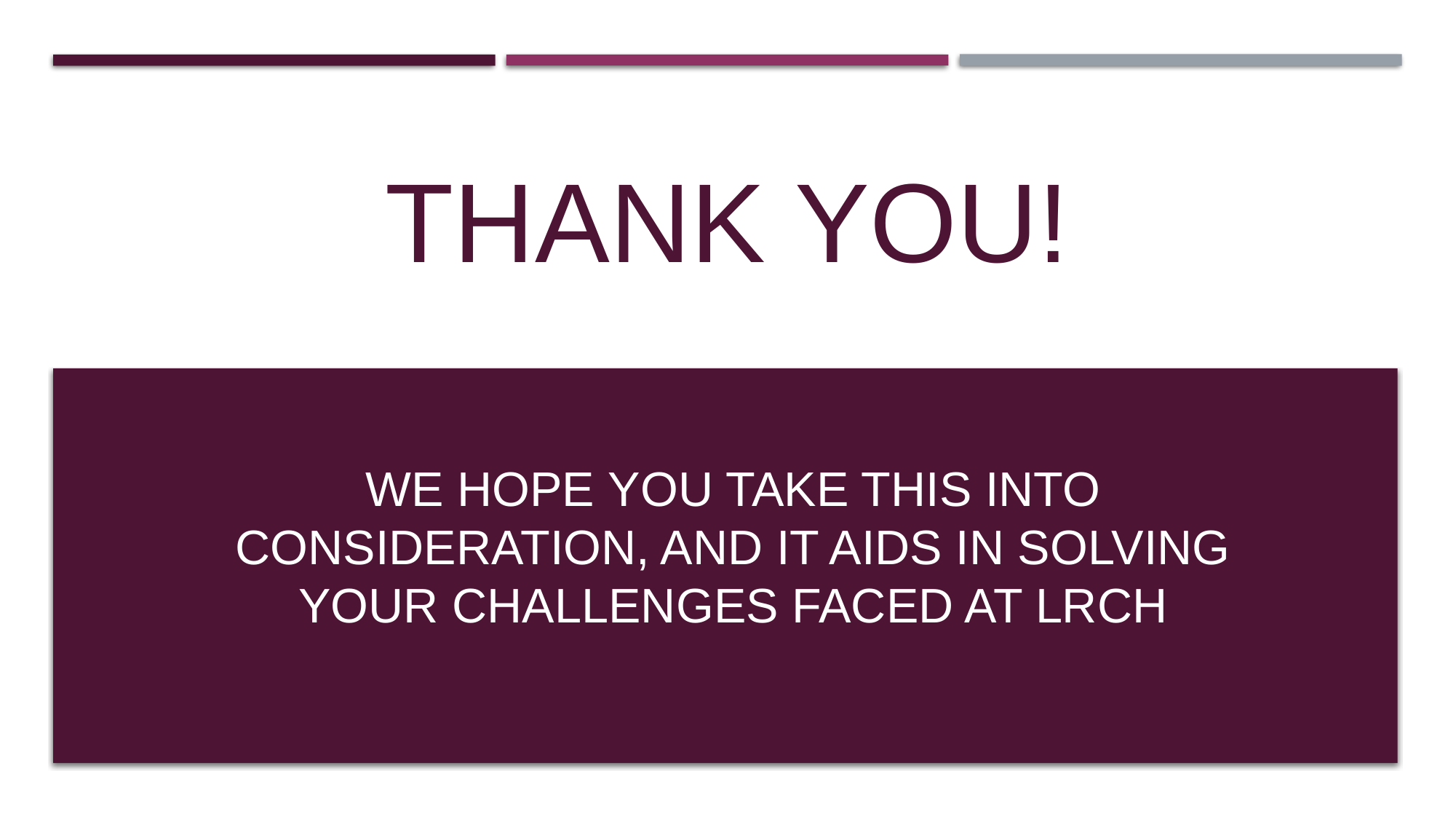

# Thank you!
We hope you take this into consideration, and it aids in solving your challenges faced at LRCH